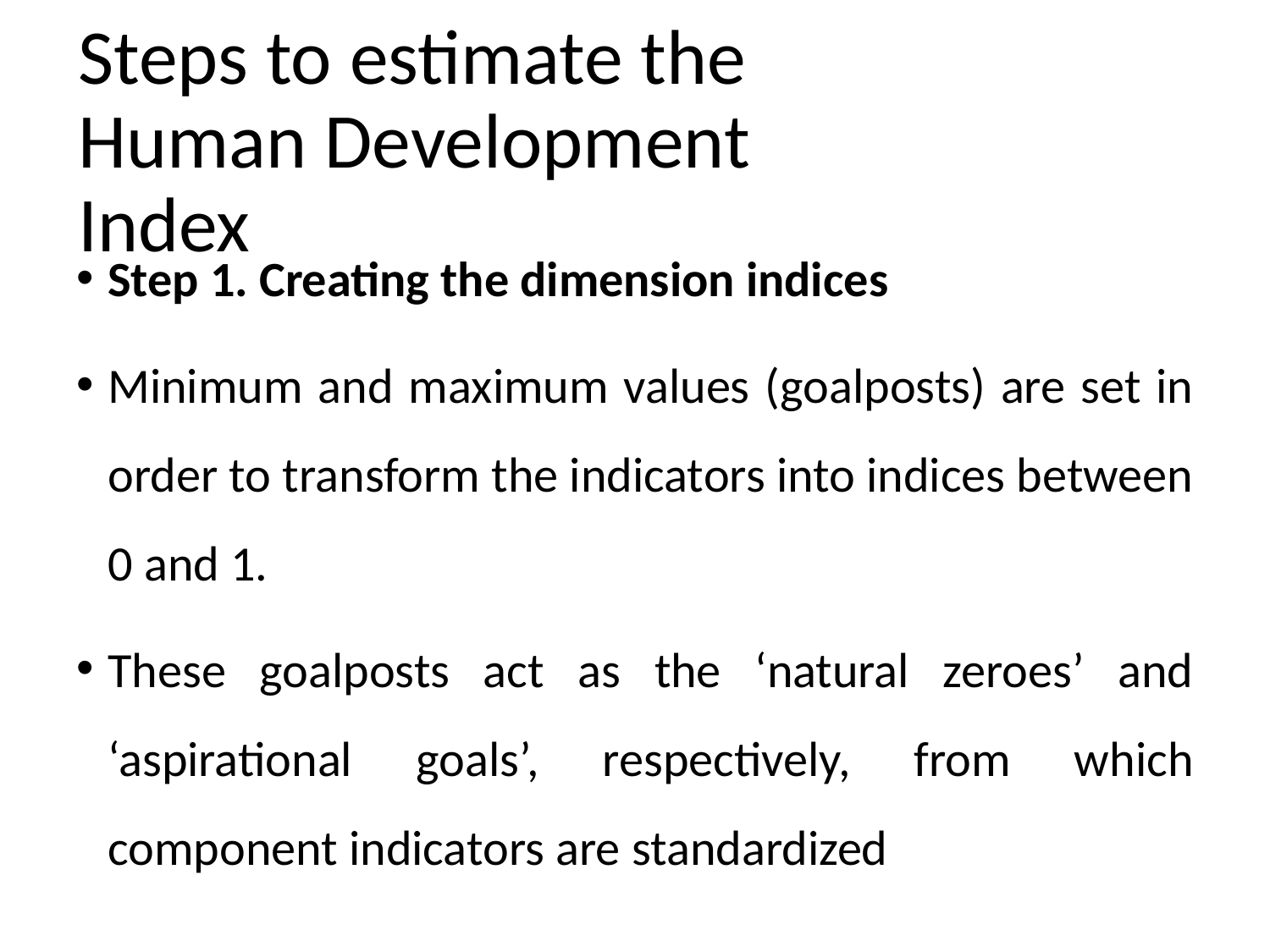

# Steps to estimate the Human Development Index
Step 1. Creating the dimension indices
Minimum and maximum values (goalposts) are set in order to transform the indicators into indices between 0 and 1.
These goalposts act as the ‘natural zeroes’ and ‘aspirational goals’, respectively, from which component indicators are standardized